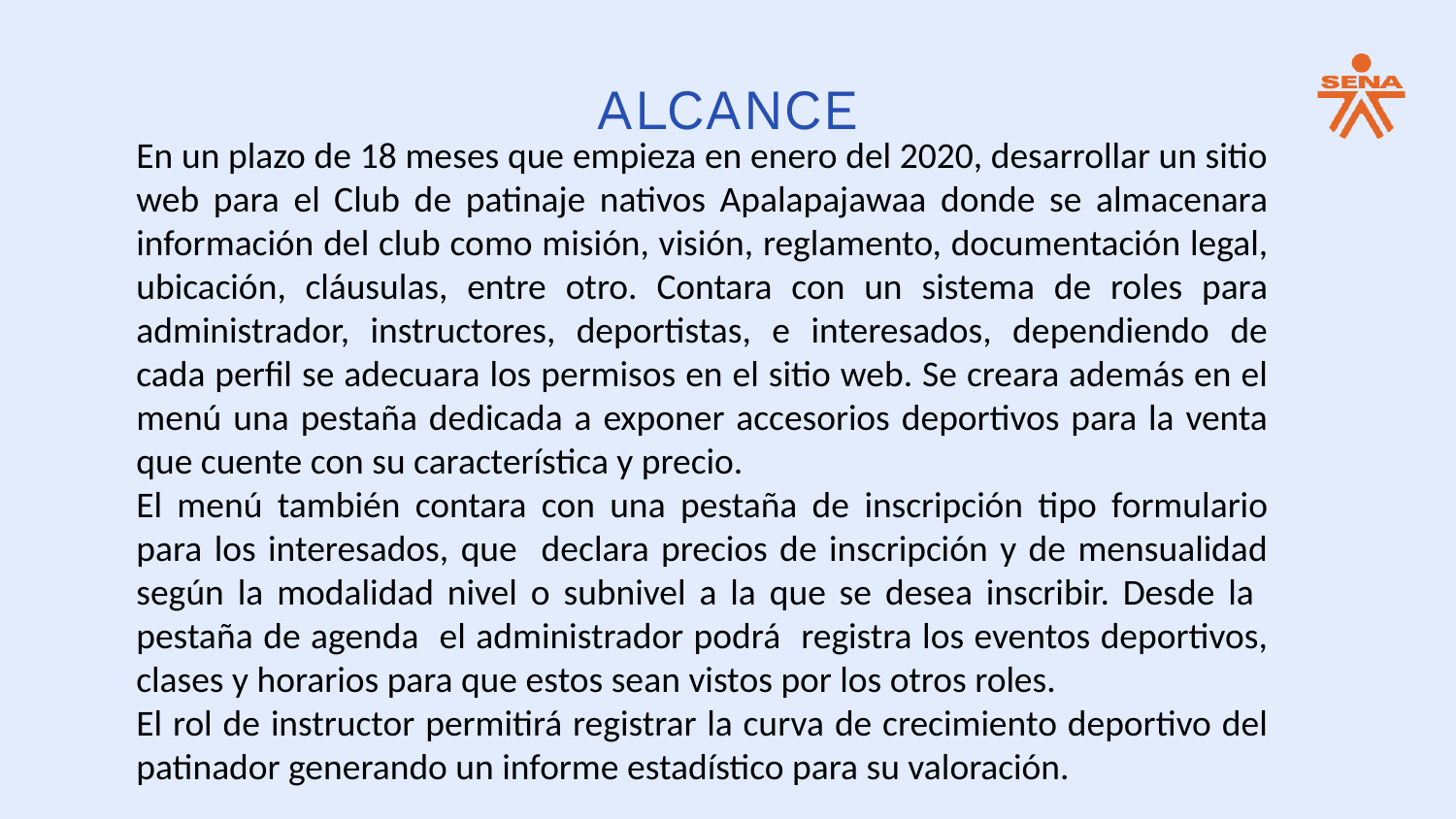

ALCANCE
En un plazo de 18 meses que empieza en enero del 2020, desarrollar un sitio web para el Club de patinaje nativos Apalapajawaa donde se almacenara información del club como misión, visión, reglamento, documentación legal, ubicación, cláusulas, entre otro. Contara con un sistema de roles para administrador, instructores, deportistas, e interesados, dependiendo de cada perfil se adecuara los permisos en el sitio web. Se creara además en el menú una pestaña dedicada a exponer accesorios deportivos para la venta que cuente con su característica y precio.
El menú también contara con una pestaña de inscripción tipo formulario para los interesados, que  declara precios de inscripción y de mensualidad según la modalidad nivel o subnivel a la que se desea inscribir. Desde la  pestaña de agenda  el administrador podrá  registra los eventos deportivos, clases y horarios para que estos sean vistos por los otros roles.
El rol de instructor permitirá registrar la curva de crecimiento deportivo del patinador generando un informe estadístico para su valoración.